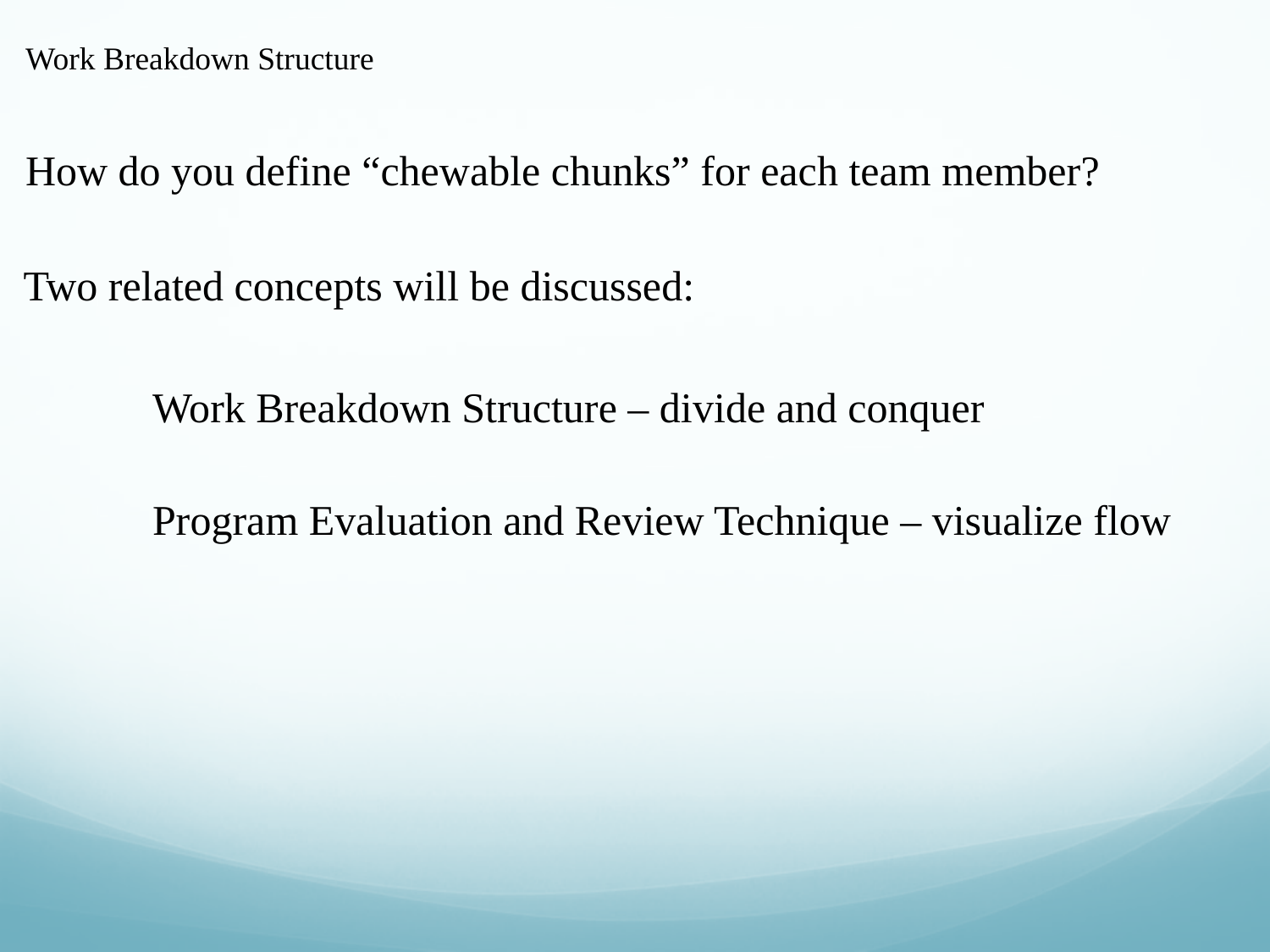

Work Breakdown Structure
How do you define “chewable chunks” for each team member?
Two related concepts will be discussed:
	Work Breakdown Structure – divide and conquer
	Program Evaluation and Review Technique – visualize flow